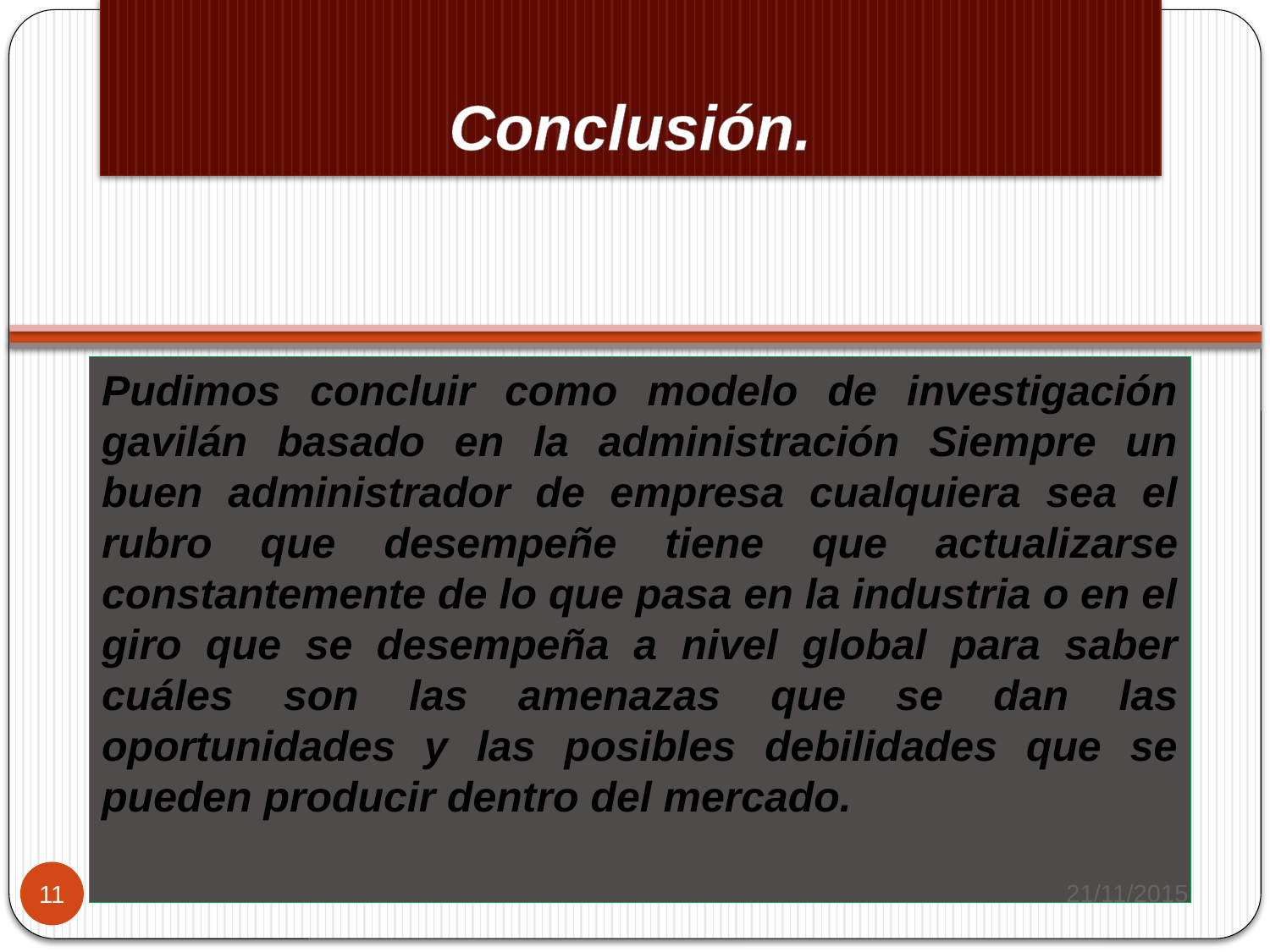

# Conclusión.
Pudimos concluir como modelo de investigación gavilán basado en la administración Siempre un buen administrador de empresa cualquiera sea el rubro que desempeñe tiene que actualizarse constantemente de lo que pasa en la industria o en el giro que se desempeña a nivel global para saber cuáles son las amenazas que se dan las oportunidades y las posibles debilidades que se pueden producir dentro del mercado.

21/11/2015
11